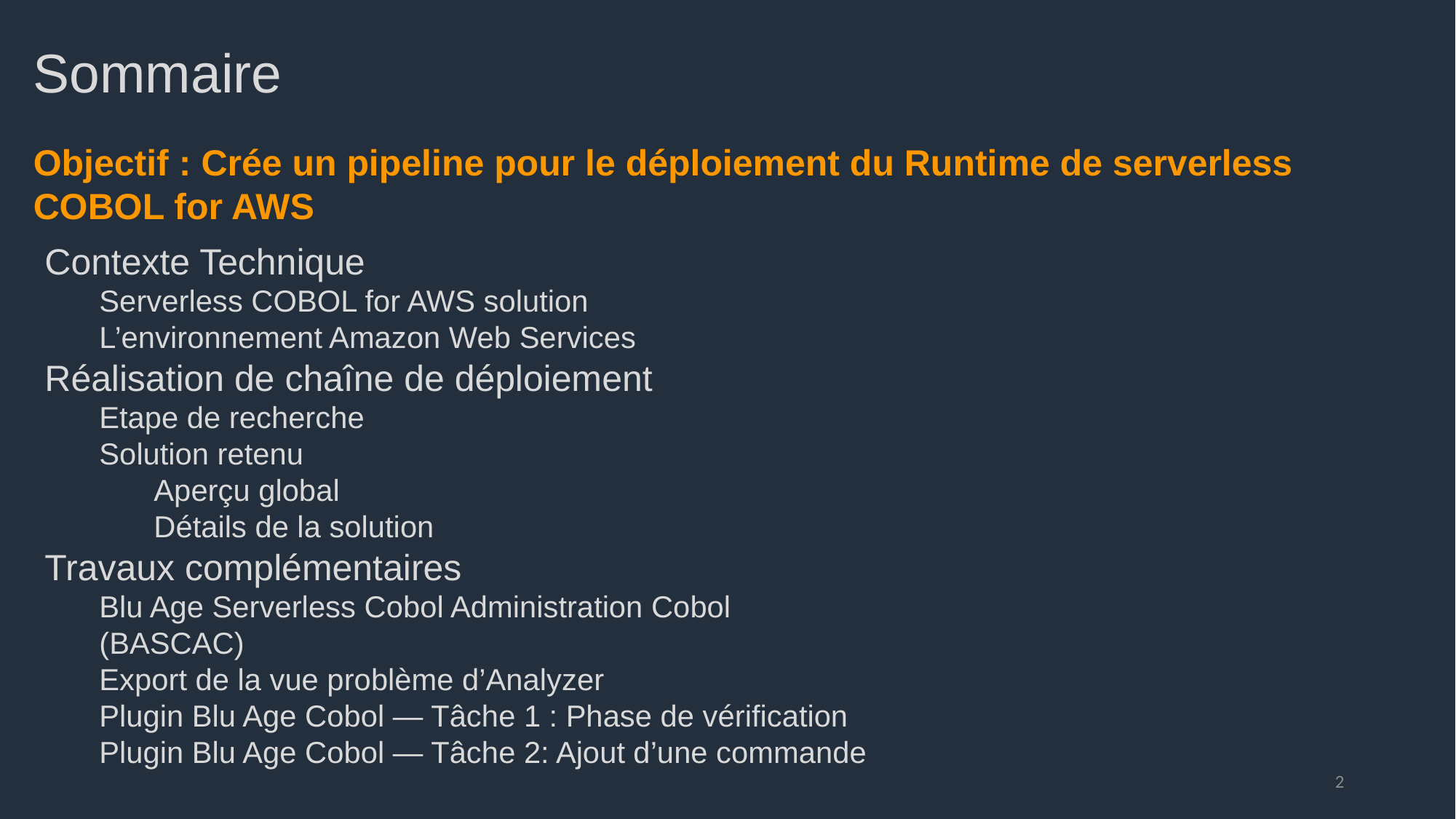

Sommaire

Objectif : Crée un pipeline pour le déploiement du Runtime de serverless COBOL for AWS

Contexte Technique
Serverless COBOL for AWS solution
L’environnement Amazon Web Services
Réalisation de chaîne de déploiement
Etape de recherche
Solution retenu
Aperçu global
Détails de la solution
Travaux complémentaires
Blu Age Serverless Cobol Administration Cobol (BASCAC)
Export de la vue problème d’Analyzer
Plugin Blu Age Cobol — Tâche 1 : Phase de vérification
Plugin Blu Age Cobol — Tâche 2: Ajout d’une commande
2